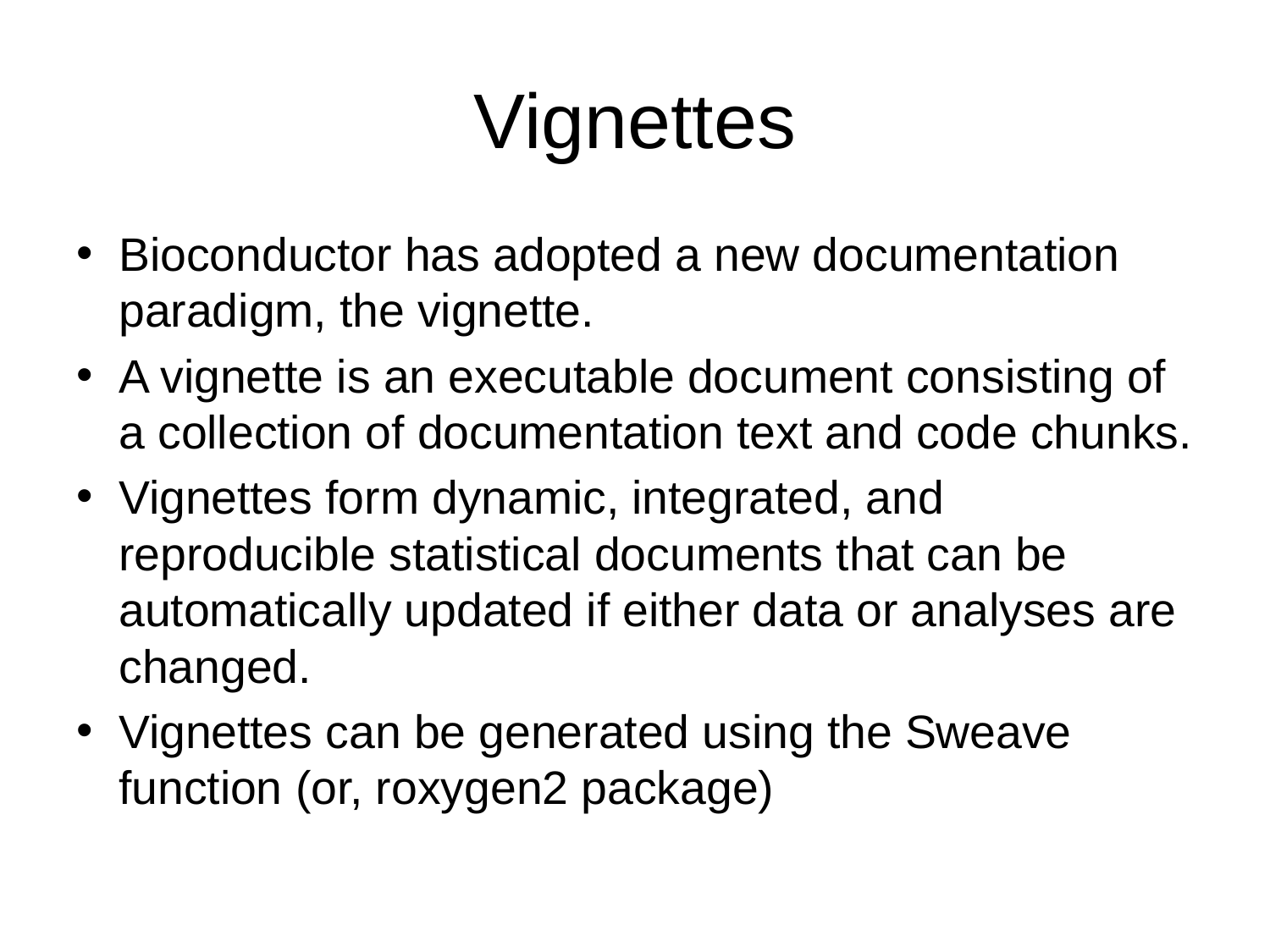

# Vignettes
Bioconductor has adopted a new documentation paradigm, the vignette.
A vignette is an executable document consisting of a collection of documentation text and code chunks.
Vignettes form dynamic, integrated, and reproducible statistical documents that can be automatically updated if either data or analyses are changed.
Vignettes can be generated using the Sweave function (or, roxygen2 package)